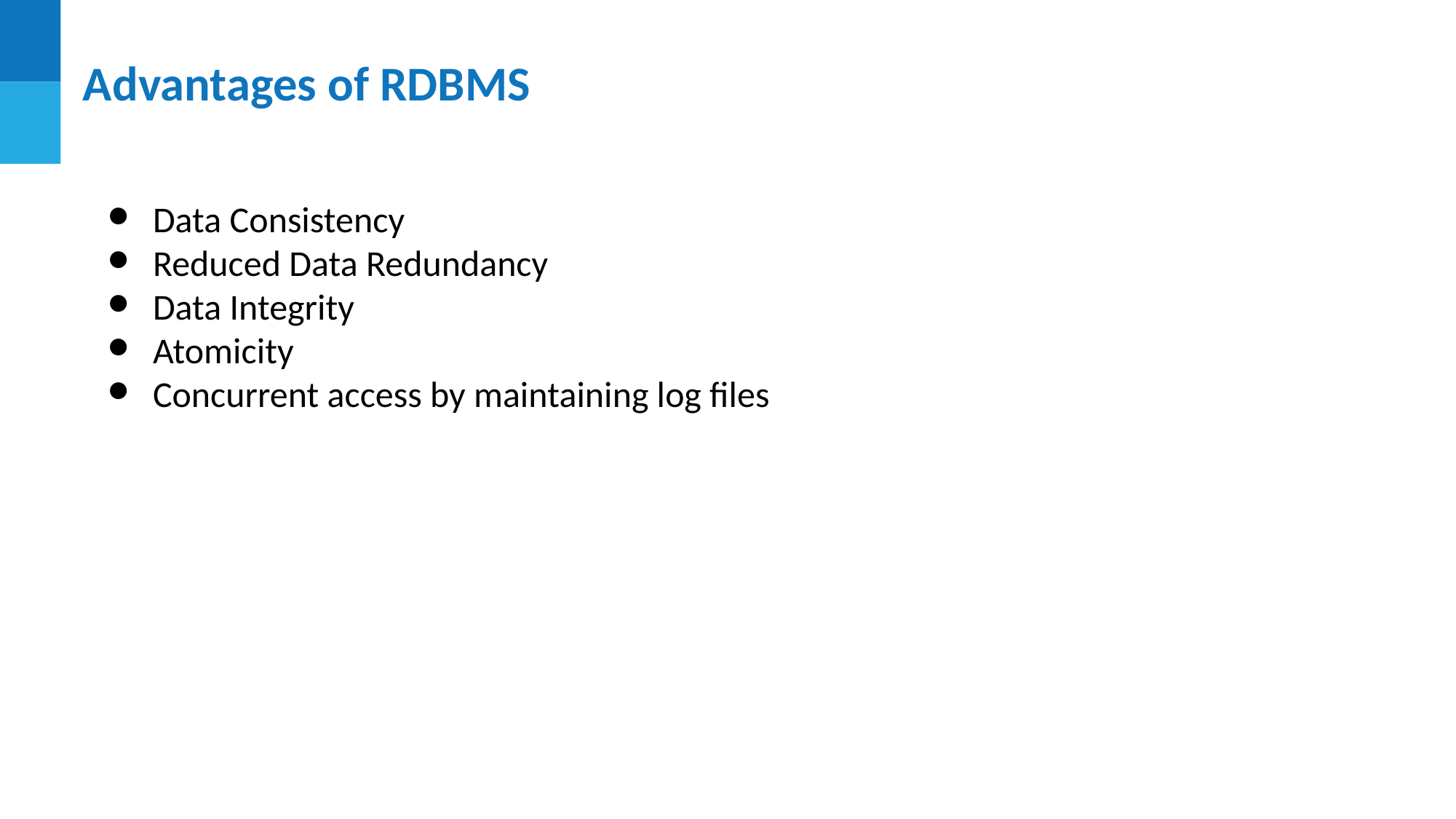

Advantages of RDBMS
Data Consistency
Reduced Data Redundancy
Data Integrity
Atomicity
Concurrent access by maintaining log files